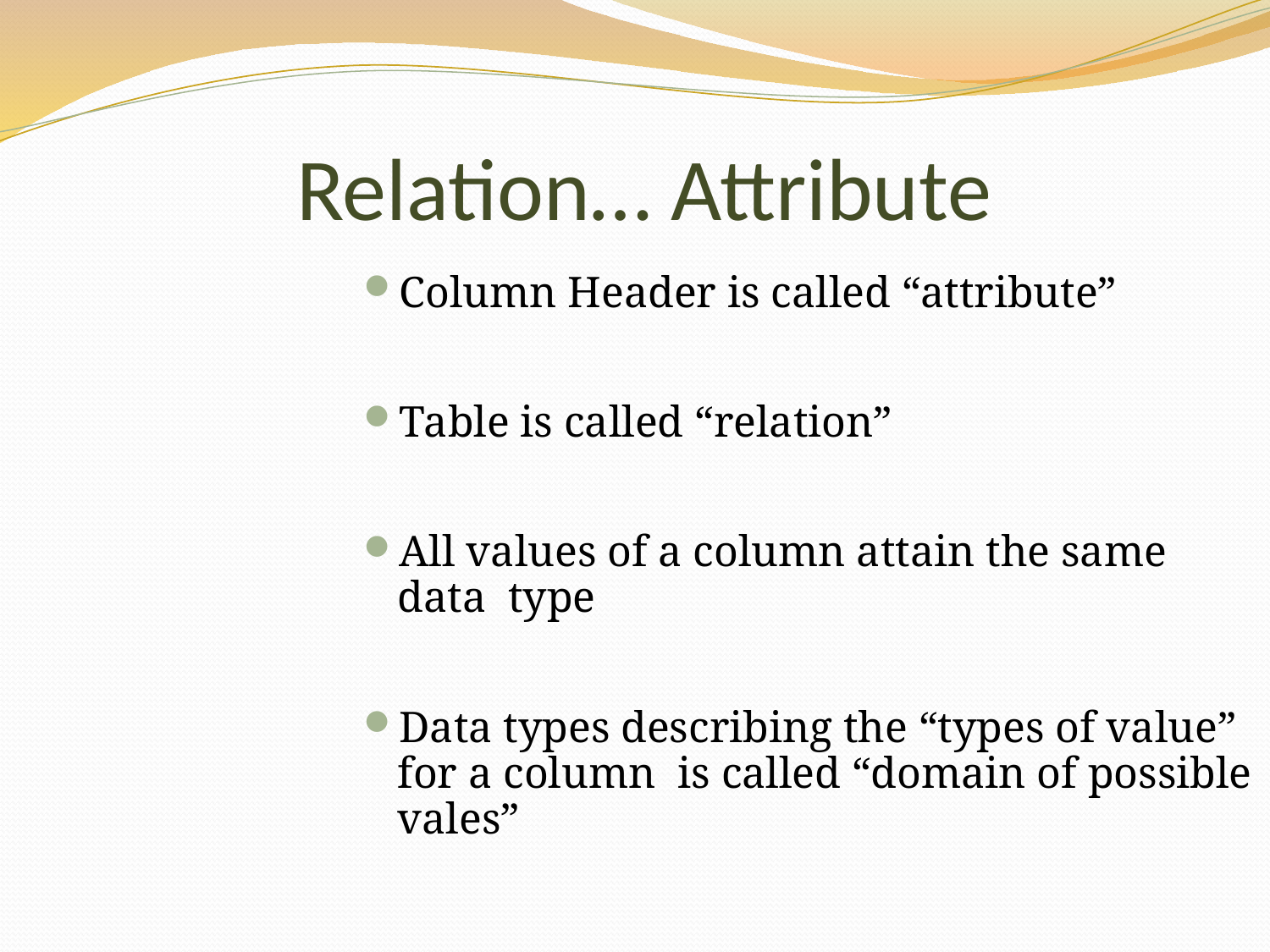

Relation… Attribute
Column Header is called “attribute”

Table is called “relation”

All values of a column attain the same data  type

Data types describing the “types of value” for a column  is called “domain of possible vales”